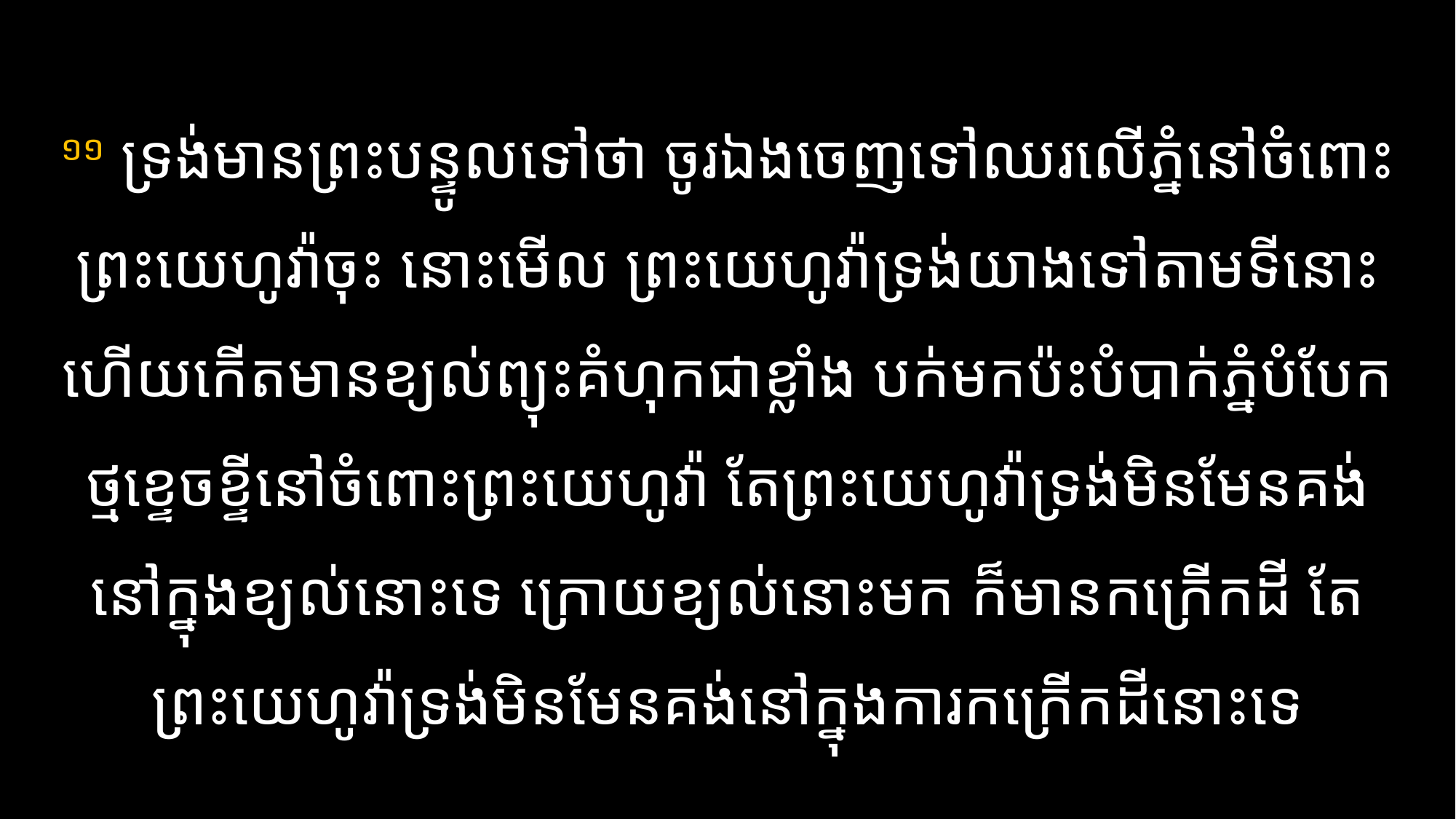

# ១១ ទ្រង់​មាន​ព្រះបន្ទូល​ទៅ​ថា ចូរ​ឯង​ចេញ​ទៅ​ឈរ​លើ​ភ្នំ​នៅ​ចំពោះ​ព្រះយេហូវ៉ា​ចុះ នោះ​មើល ព្រះយេហូវ៉ា​ទ្រង់​យាង​ទៅ​តាម​ទី​នោះ ហើយ​កើត​មាន​ខ្យល់​ព្យុះ​គំហុក​ជា​ខ្លាំង បក់​មក​ប៉ះ​បំបាក់​ភ្នំ​បំបែក​ថ្ម​ខ្ទេចខ្ទី​នៅ​ចំពោះ​ព្រះយេហូវ៉ា តែ​ព្រះយេហូវ៉ា​ទ្រង់​មិន​មែន​គង់​នៅ​ក្នុង​ខ្យល់​នោះ​ទេ ក្រោយ​ខ្យល់​នោះ​មក ក៏​មាន​កក្រើក​ដី តែ​ព្រះយេហូវ៉ា​ទ្រង់​មិន​មែន​គង់​នៅ​ក្នុង​ការ​កក្រើក​ដី​នោះ​ទេ